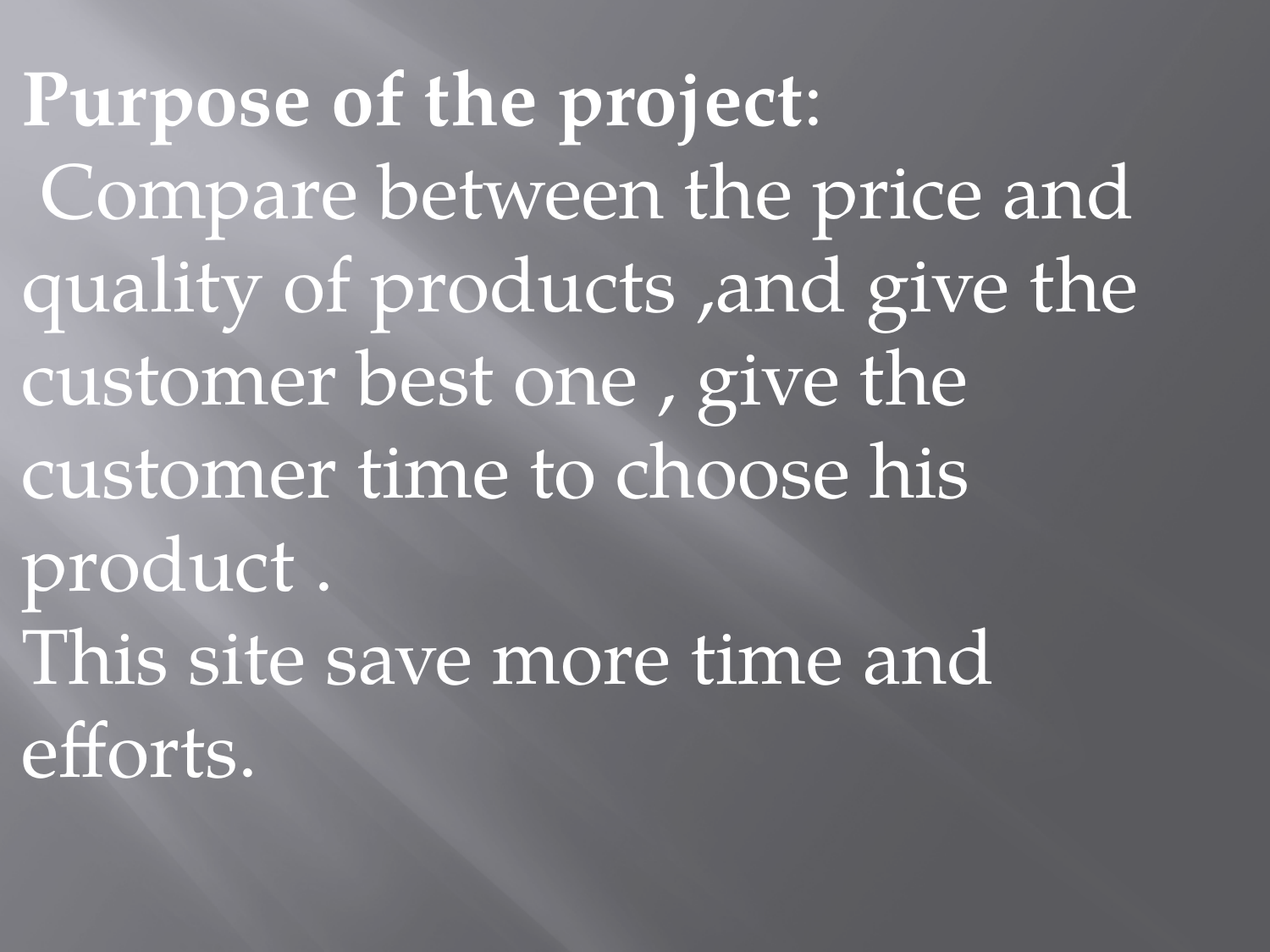

Purpose of the project:
 Compare between the price and quality of products ,and give the customer best one , give the customer time to choose his product .
This site save more time and efforts.